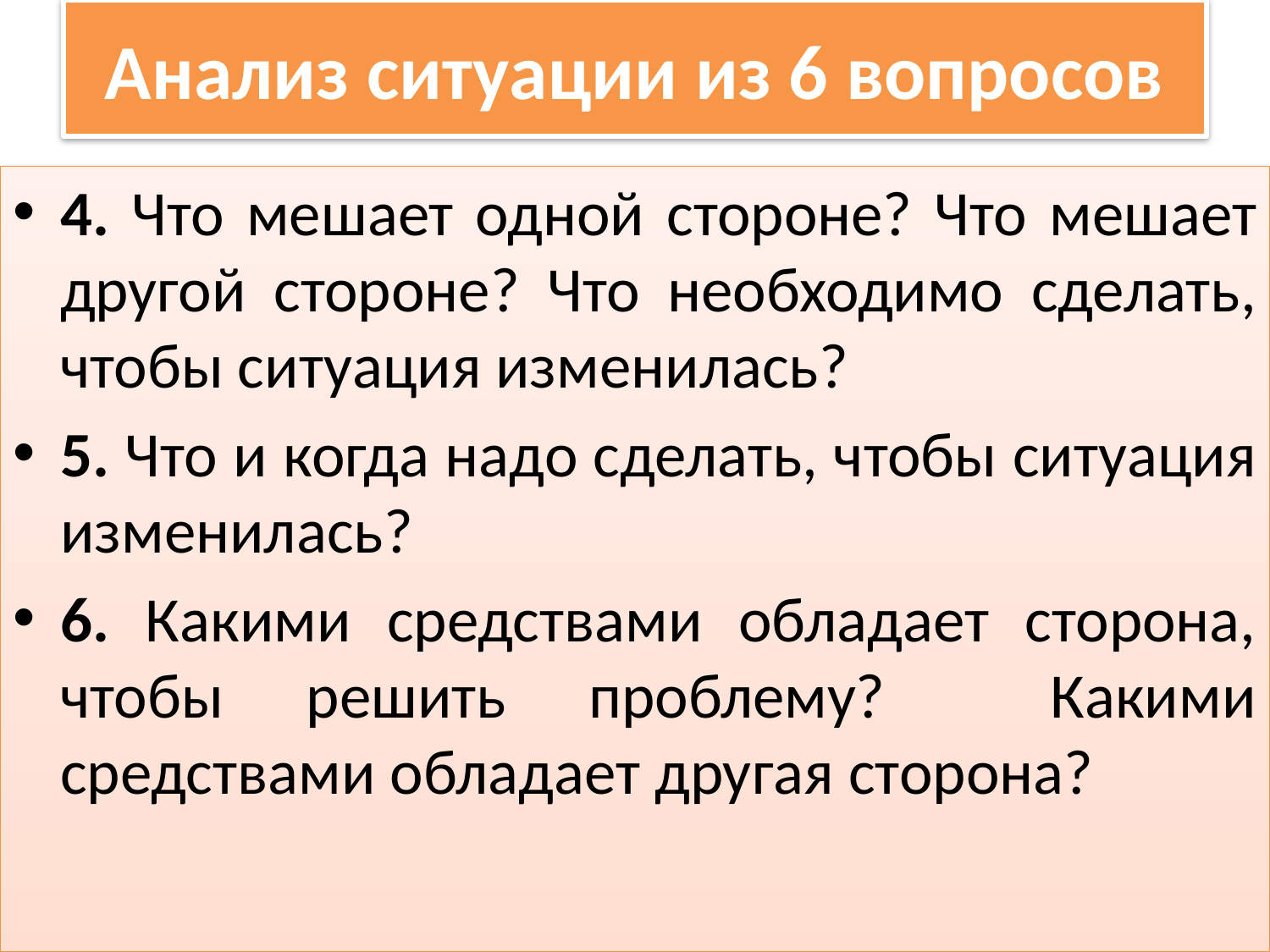

# Анализ ситуации из 6 вопросов
4. Что мешает одной стороне? Что мешает другой стороне? Что необходимо сделать, чтобы ситуация изменилась?
5. Что и когда надо сделать, чтобы ситуация изменилась?
6. Какими средствами обладает сторона, чтобы решить проблему?  Какими средствами обладает другая сторона?